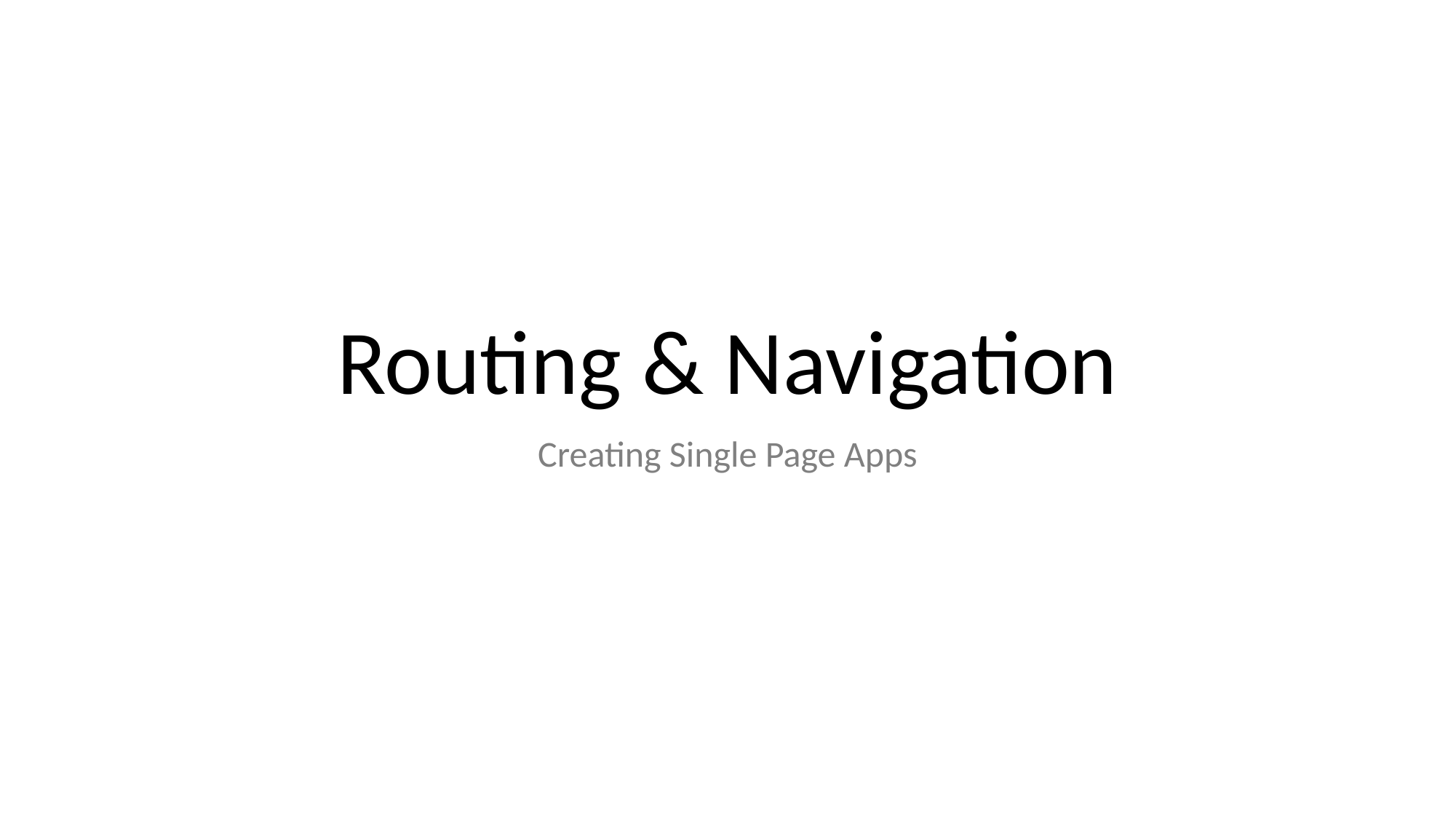

# Routing & Navigation
Creating Single Page Apps